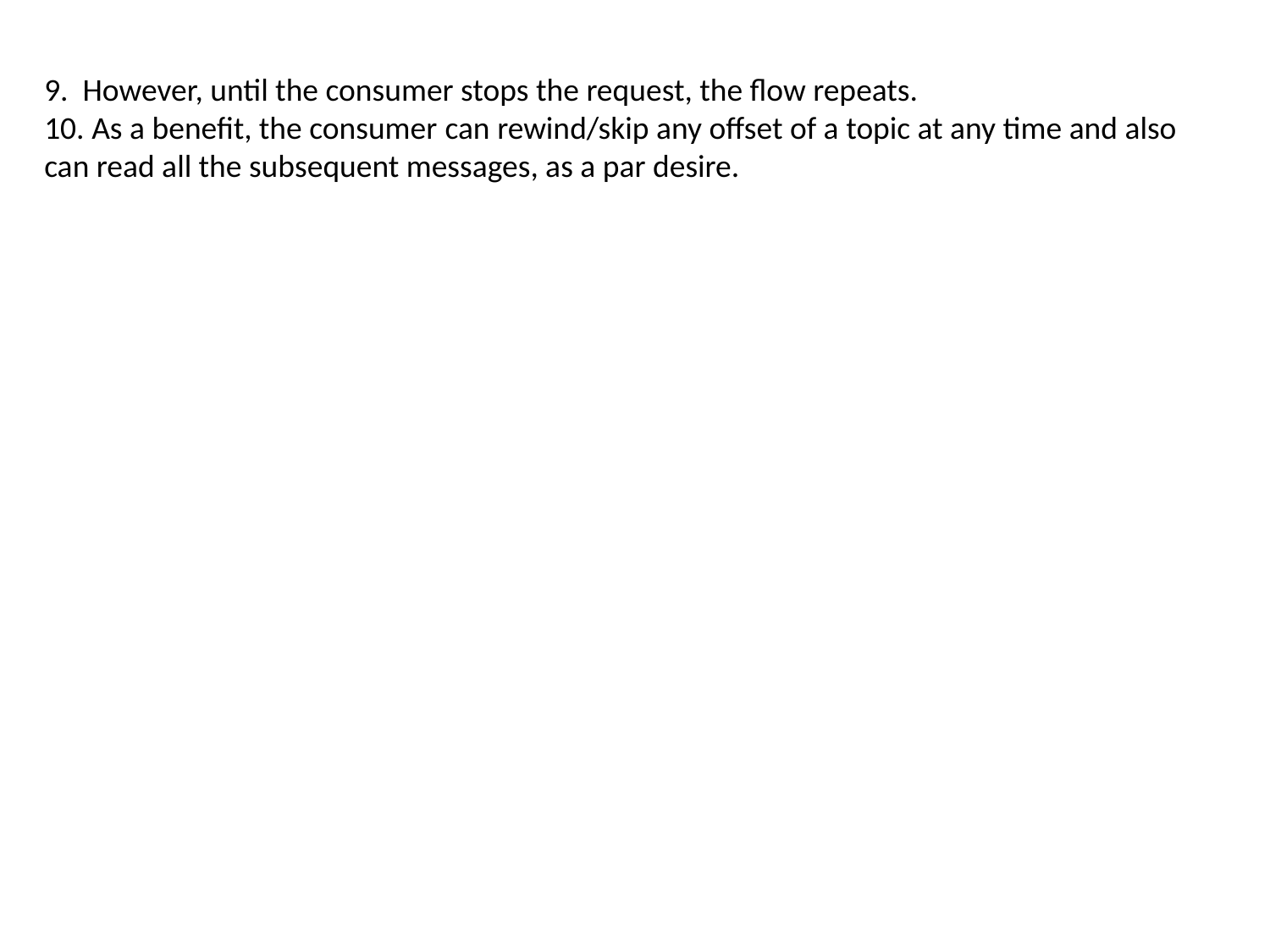

9.  However, until the consumer stops the request, the flow repeats.
10. As a benefit, the consumer can rewind/skip any offset of a topic at any time and also can read all the subsequent messages, as a par desire.